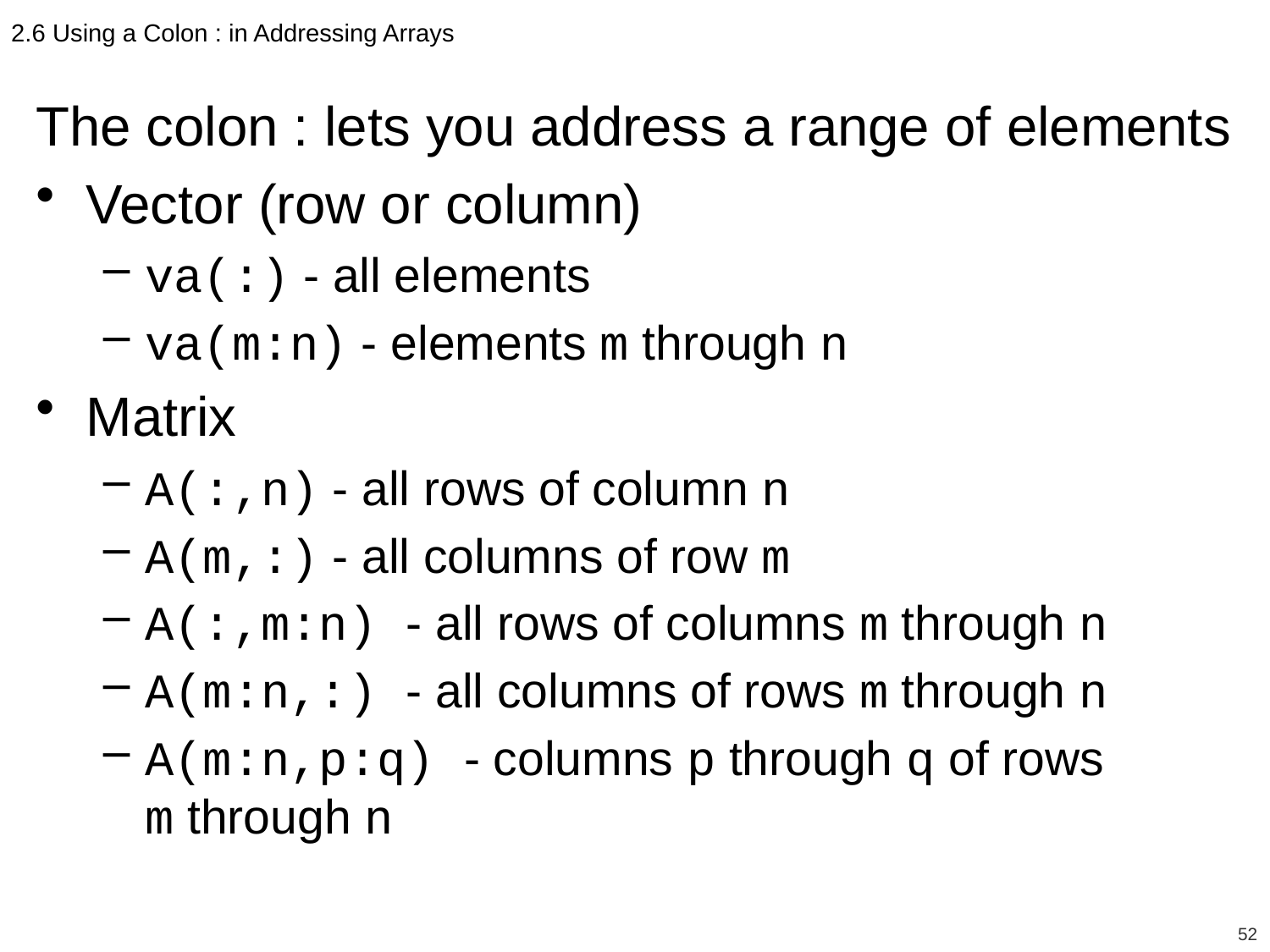

2.6 Using a Colon : in Addressing Arrays
The colon : lets you address a range of elements
Vector (row or column)
va(:) - all elements
va(m:n) - elements m through n
Matrix
A(:,n) - all rows of column n
A(m,:) - all columns of row m
A(:,m:n) - all rows of columns m through n
A(m:n,:) - all columns of rows m through n
A(m:n,p:q) - columns p through q of rows
m through n
52